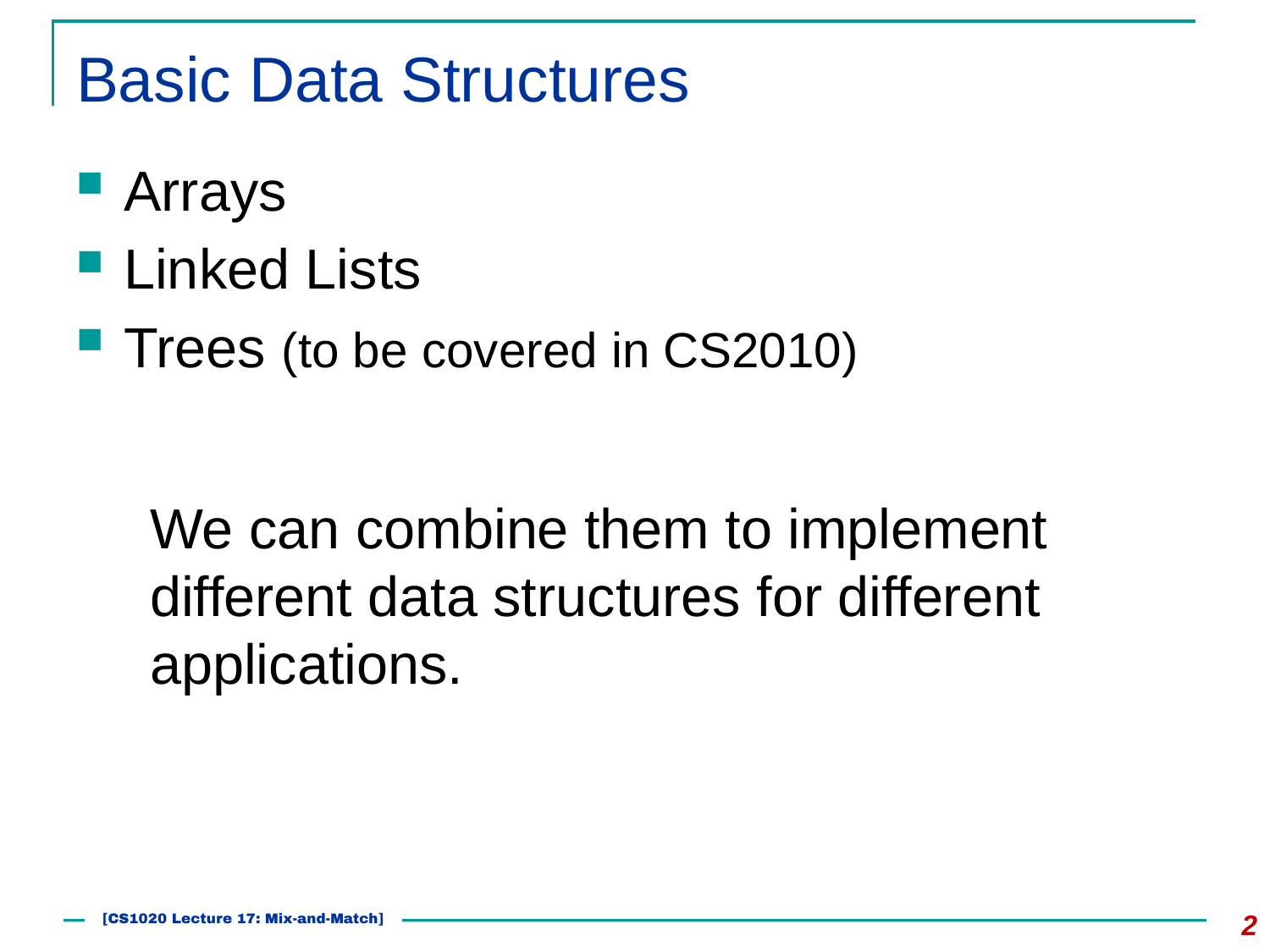

# Basic Data Structures
Arrays
Linked Lists
Trees (to be covered in CS2010)
We can combine them to implement different data structures for different applications.
2
[CS1020 Lecture 17: Mix-and-Match]